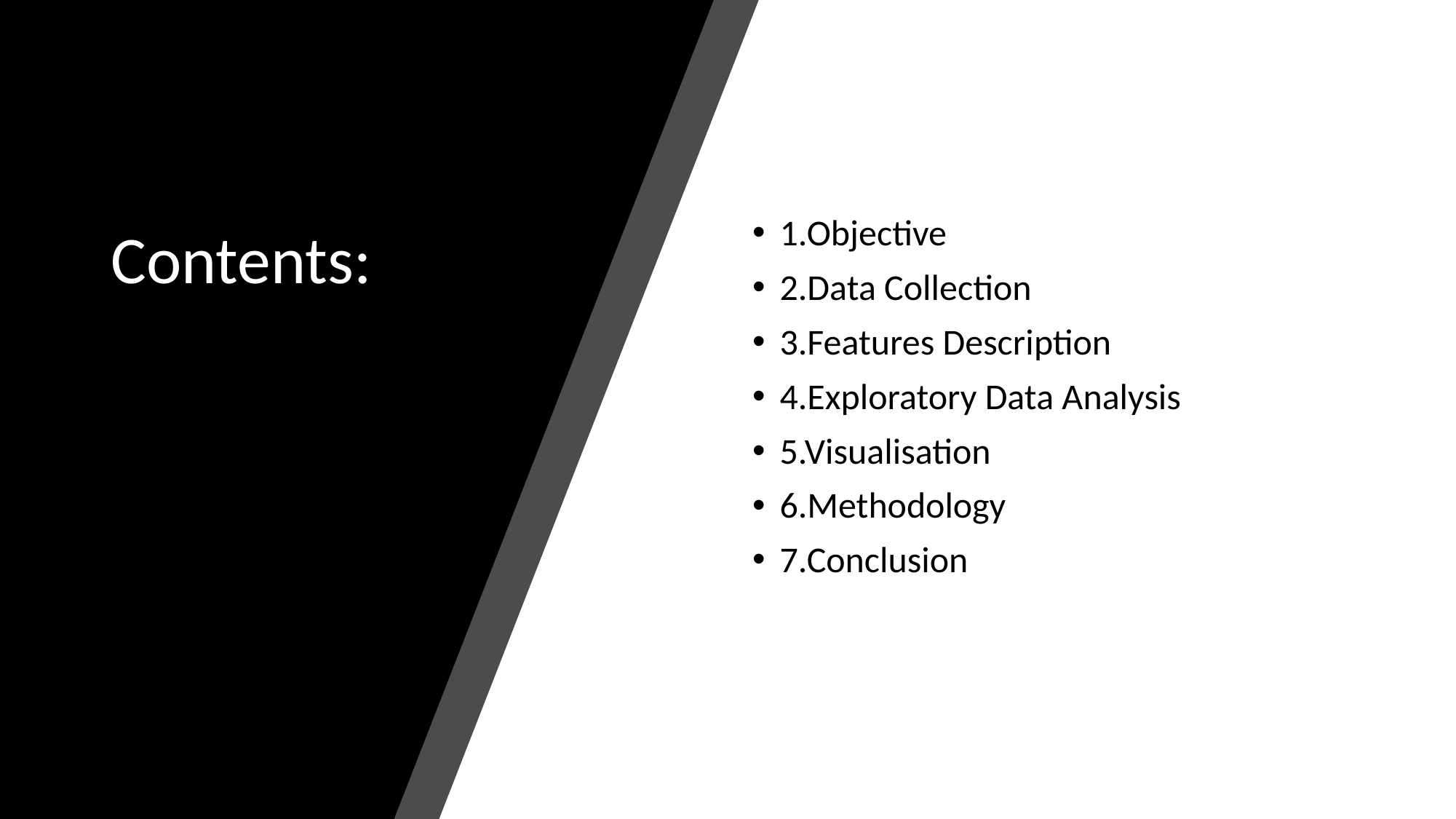

# Contents:
1.Objective
2.Data Collection
3.Features Description
4.Exploratory Data Analysis
5.Visualisation
6.Methodology
7.Conclusion